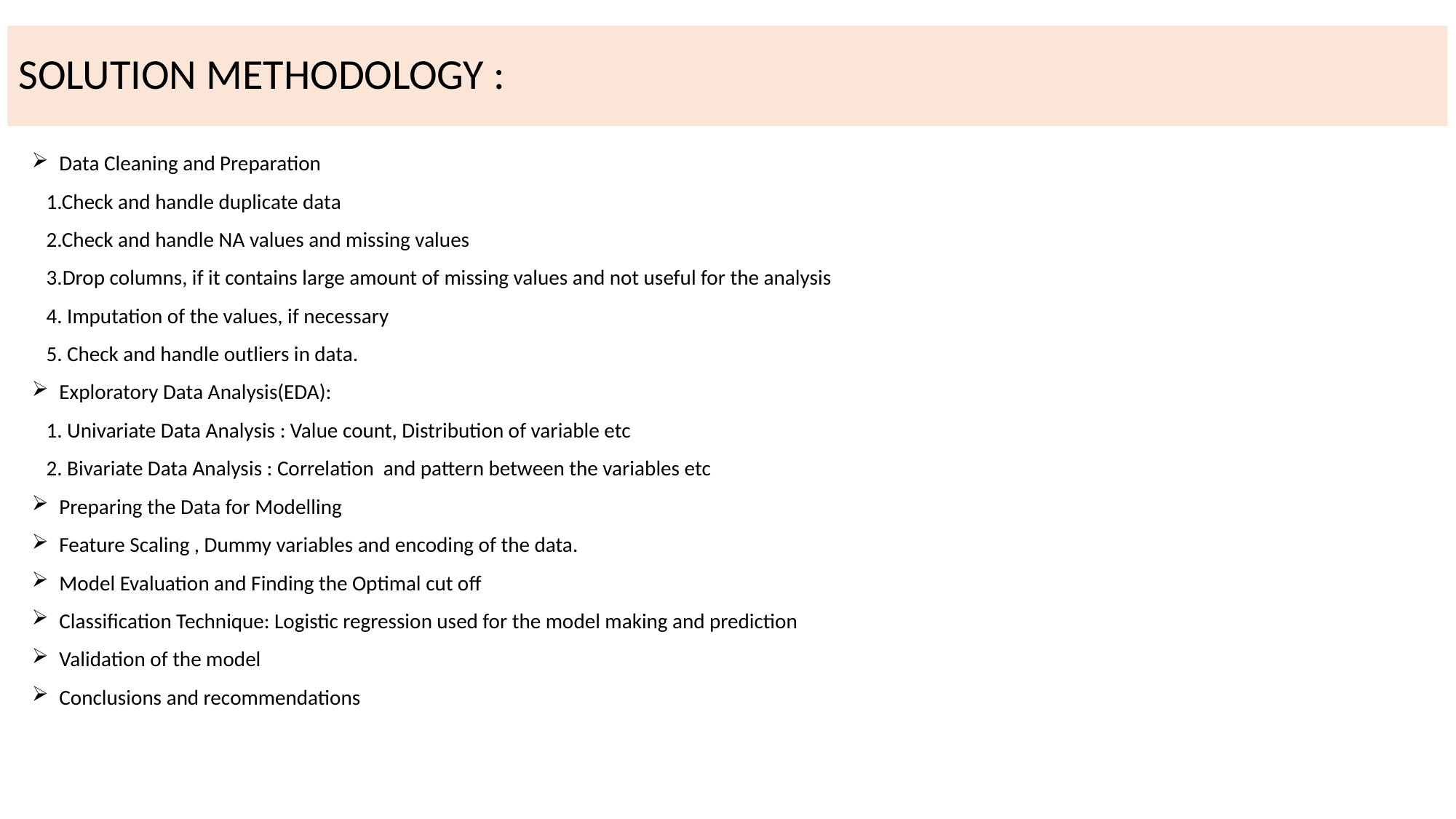

# SOLUTION METHODOLOGY :
Data Cleaning and Preparation
   1.Check and handle duplicate data
   2.Check and handle NA values and missing values
   3.Drop columns, if it contains large amount of missing values and not useful for the analysis
   4. Imputation of the values, if necessary
   5. Check and handle outliers in data.
Exploratory Data Analysis(EDA):
   1. Univariate Data Analysis : Value count, Distribution of variable etc
   2. Bivariate Data Analysis : Correlation  and pattern between the variables etc
Preparing the Data for Modelling
Feature Scaling , Dummy variables and encoding of the data.
Model Evaluation and Finding the Optimal cut off
Classification Technique: Logistic regression used for the model making and prediction
Validation of the model
Conclusions and recommendations